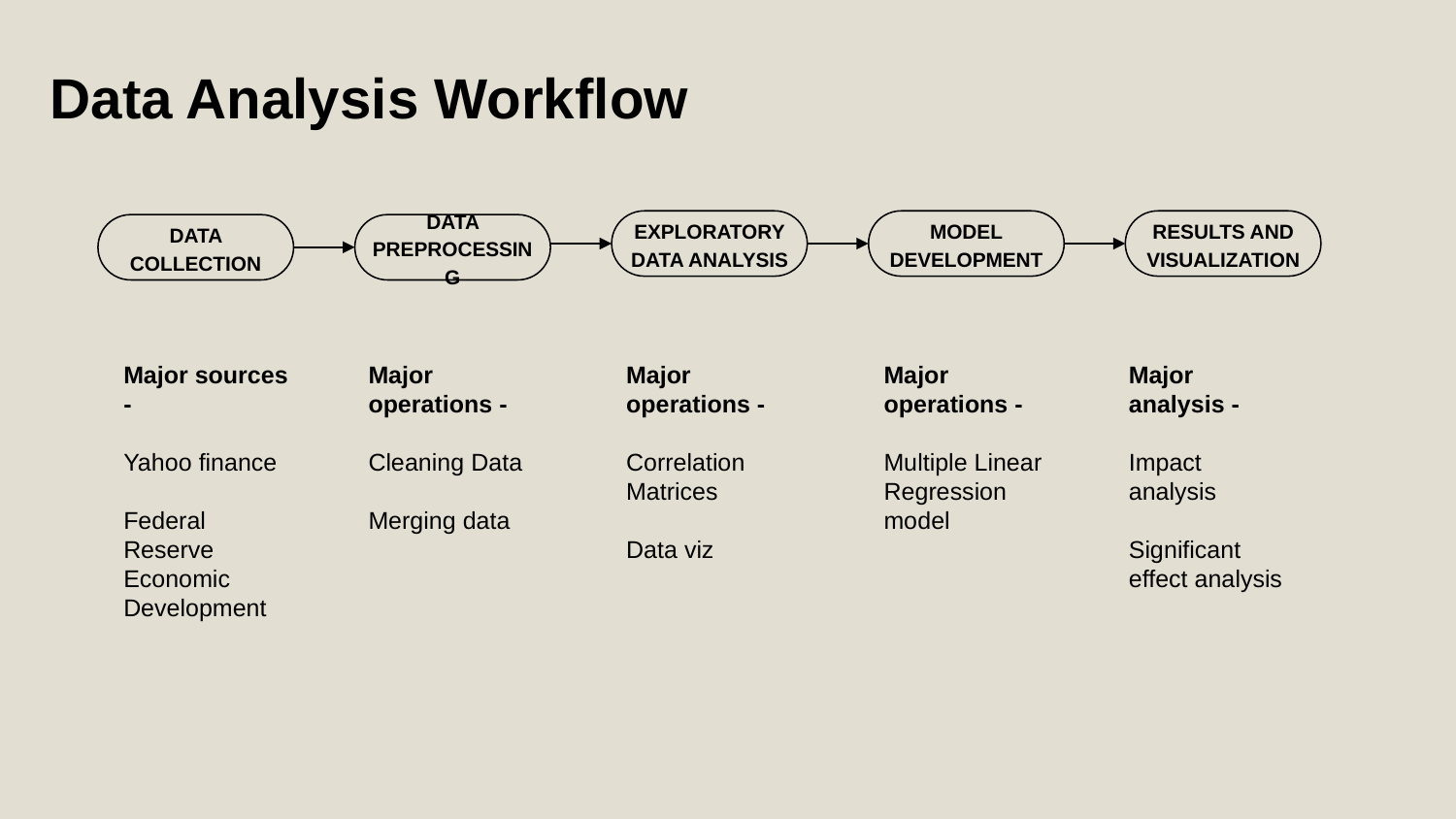

Data Analysis Workflow
EXPLORATORY DATA ANALYSIS
MODEL DEVELOPMENT
RESULTS AND VISUALIZATION
DATA COLLECTION
DATA PREPROCESSING
Major sources -

Yahoo finance

Federal Reserve Economic Development
Major operations -

Cleaning Data

Merging data
Major operations -

Correlation Matrices

Data viz
Major operations -

Multiple Linear Regression model
Major analysis -

Impact analysis

Significant effect analysis